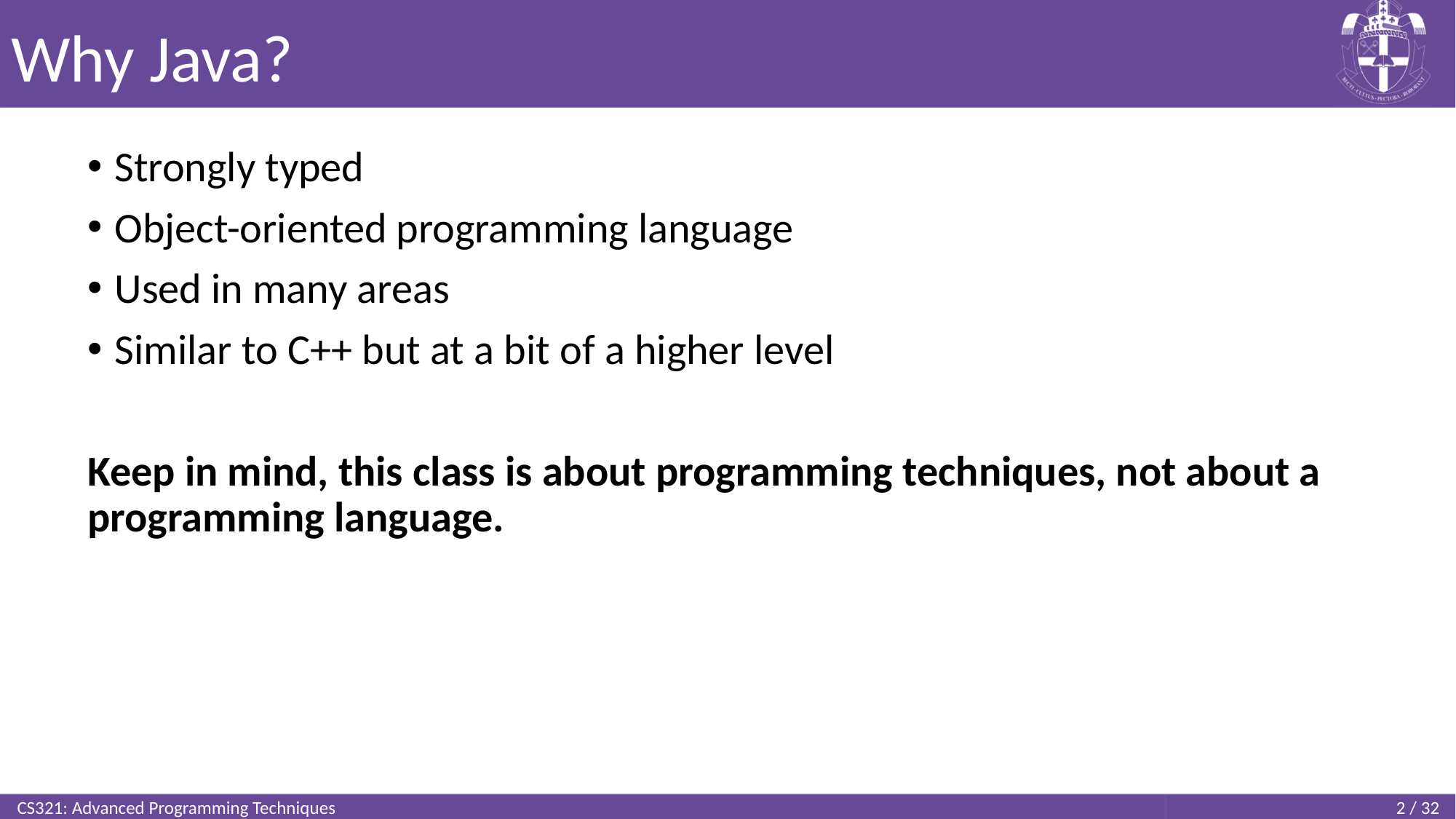

# Why Java?
Strongly typed
Object-oriented programming language
Used in many areas
Similar to C++ but at a bit of a higher level

Keep in mind, this class is about programming techniques, not about a programming language.
CS321: Advanced Programming Techniques
2 / 32